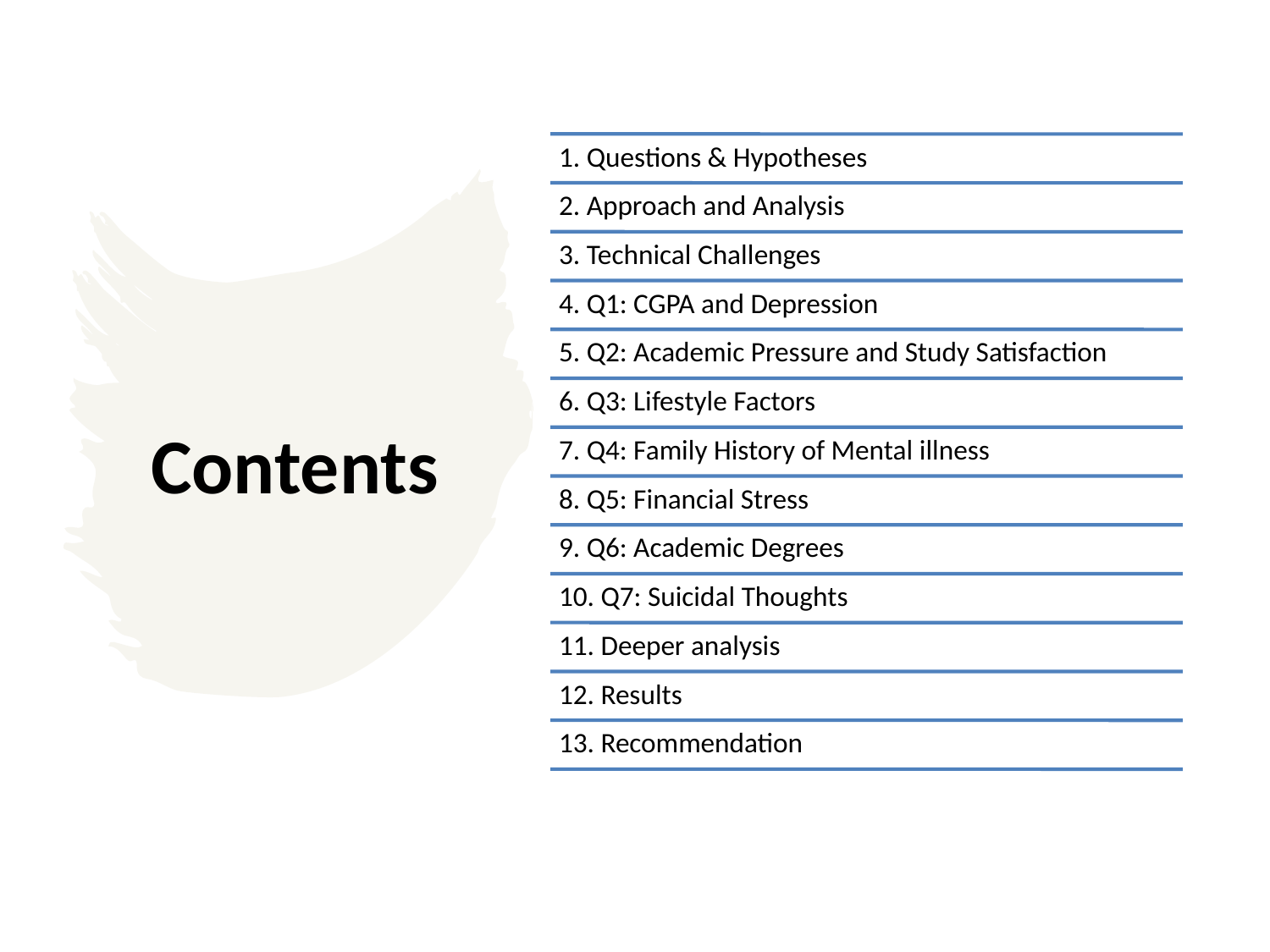

1. Questions & Hypotheses
2. Approach and Analysis
3. Technical Challenges
4. Q1: CGPA and Depression
5. Q2: Academic Pressure and Study Satisfaction
6. Q3: Lifestyle Factors
7. Q4: Family History of Mental illness
8. Q5: Financial Stress
9. Q6: Academic Degrees
10. Q7: Suicidal Thoughts
11. Deeper analysis
12. Results
13. Recommendation

# Contents